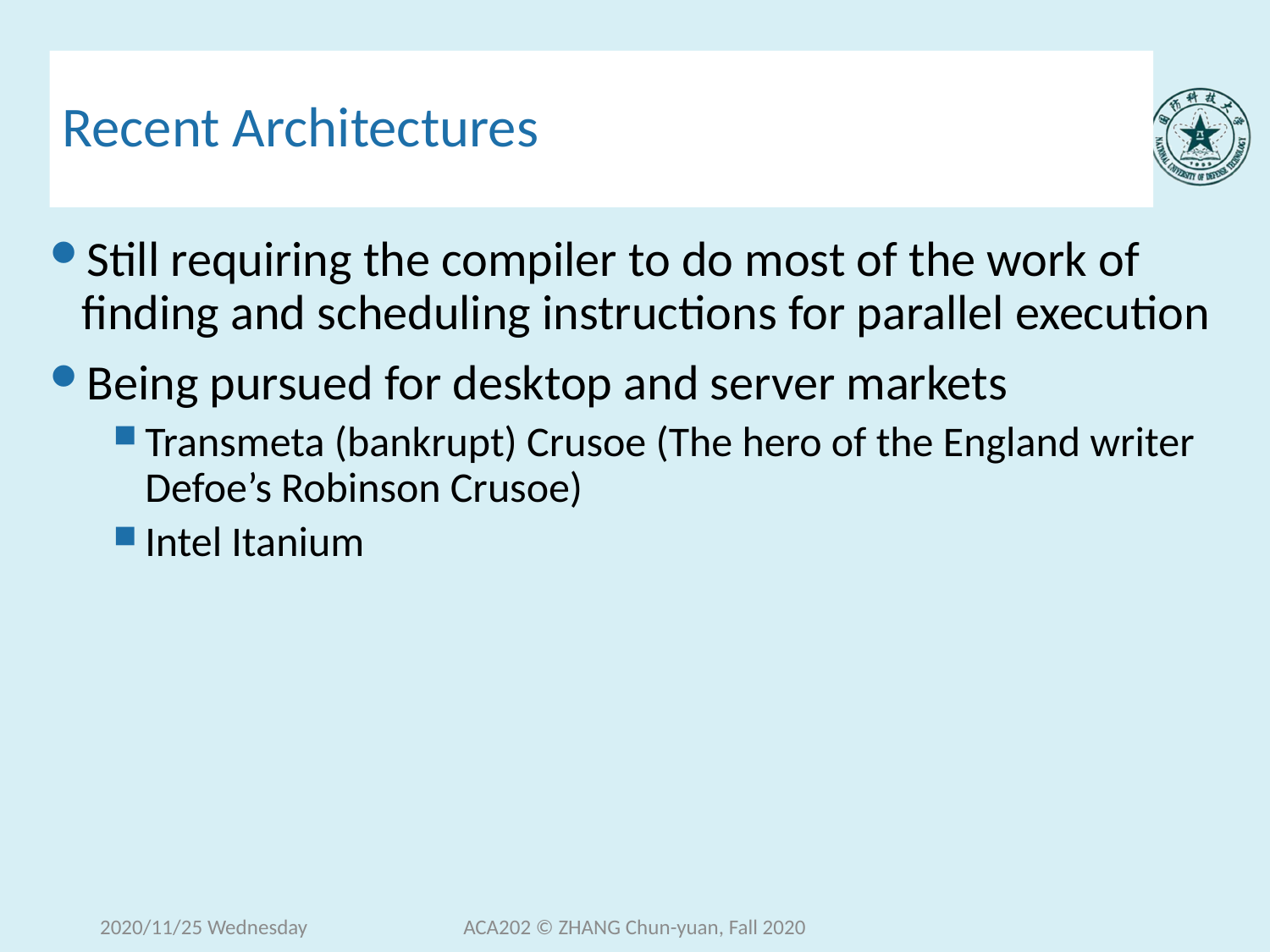

# Recent Architectures
Still requiring the compiler to do most of the work of finding and scheduling instructions for parallel execution
Being pursued for desktop and server markets
Transmeta (bankrupt) Crusoe (The hero of the England writer Defoe’s Robinson Crusoe)
Intel Itanium
2020/11/25 Wednesday
ACA202 © ZHANG Chun-yuan, Fall 2020
51